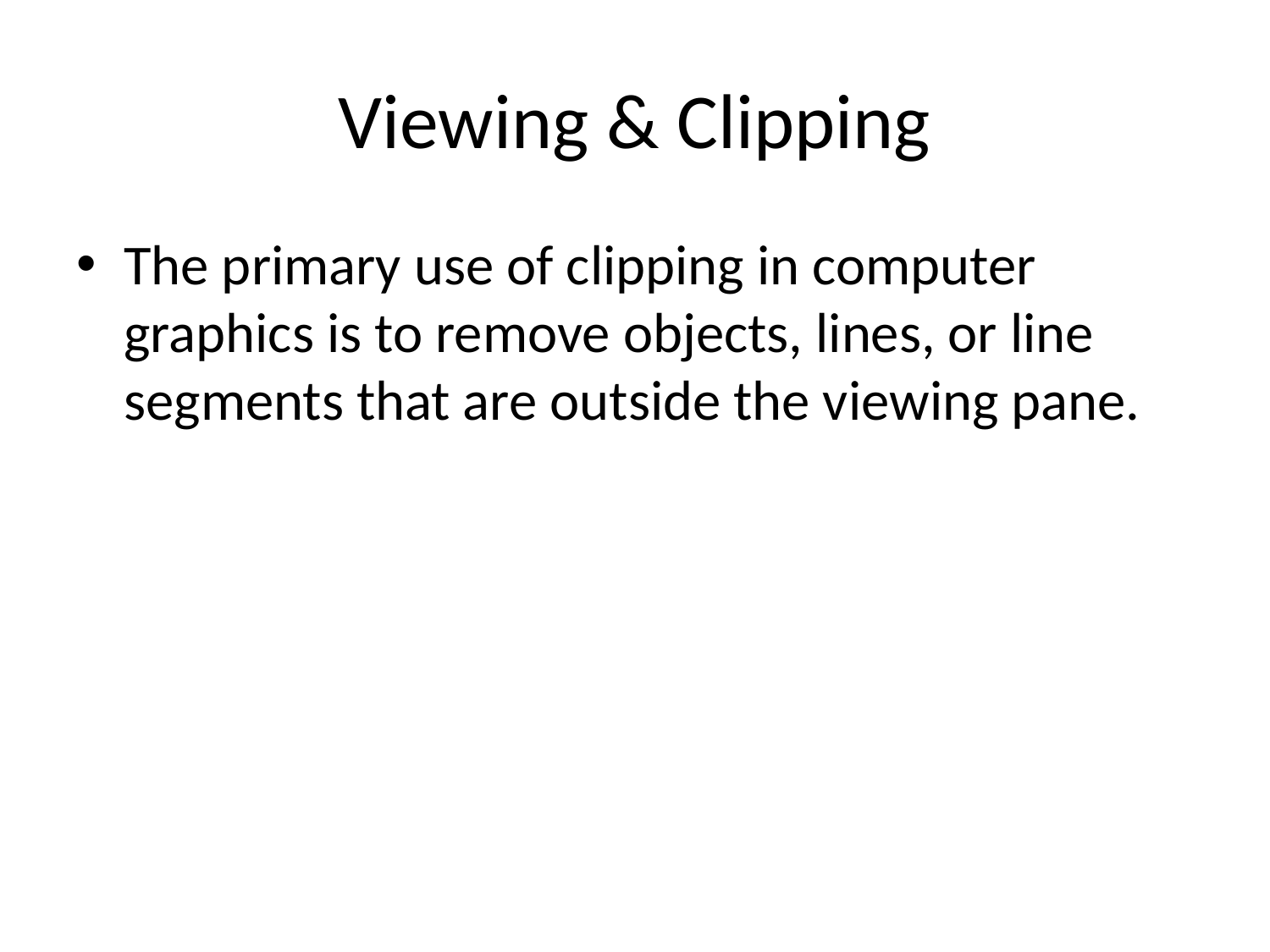

# Viewing & Clipping
The primary use of clipping in computer graphics is to remove objects, lines, or line segments that are outside the viewing pane.